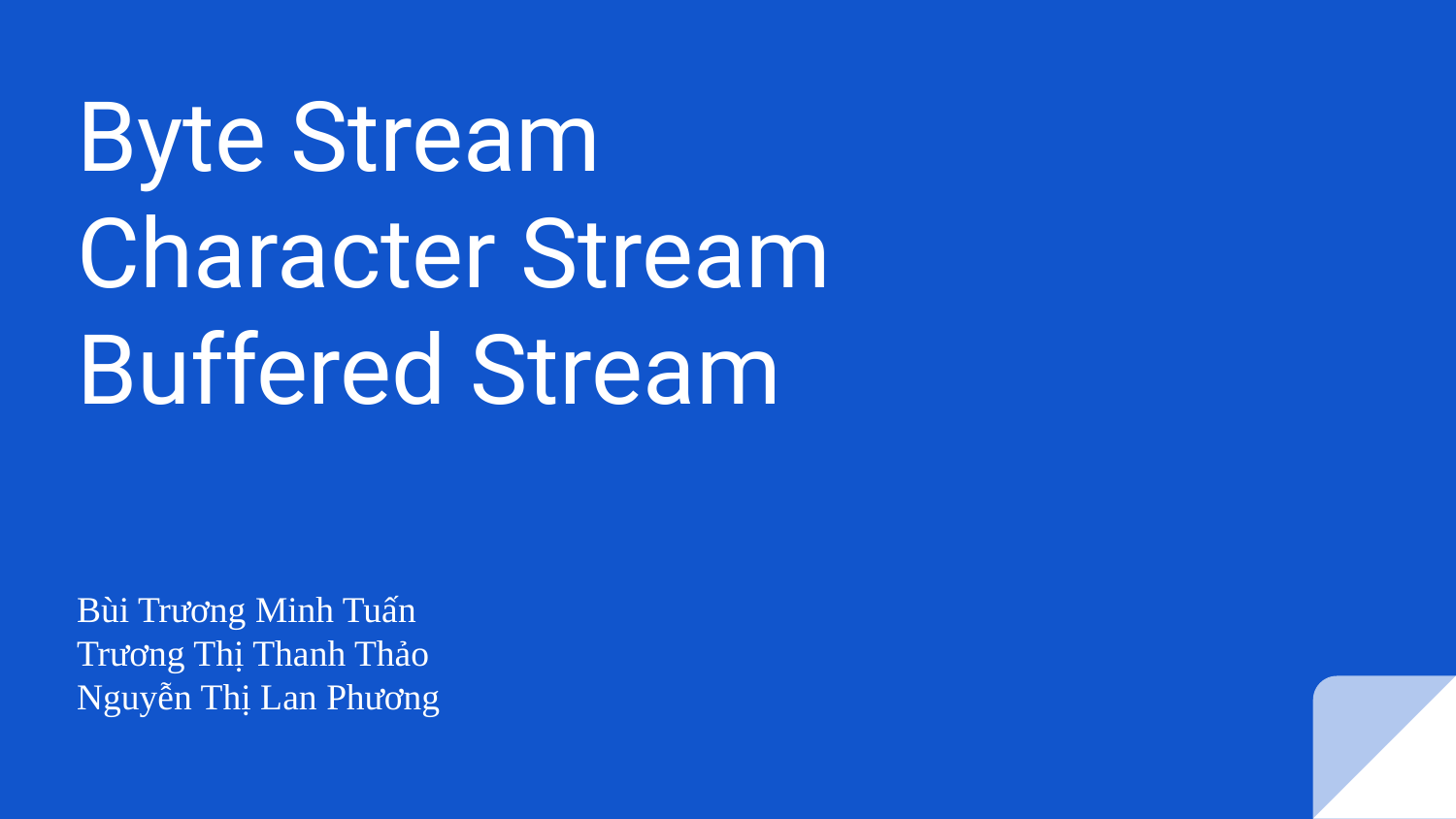

# Byte Stream
Character Stream
Buffered Stream
Bùi Trương Minh Tuấn
Trương Thị Thanh Thảo
Nguyễn Thị Lan Phương